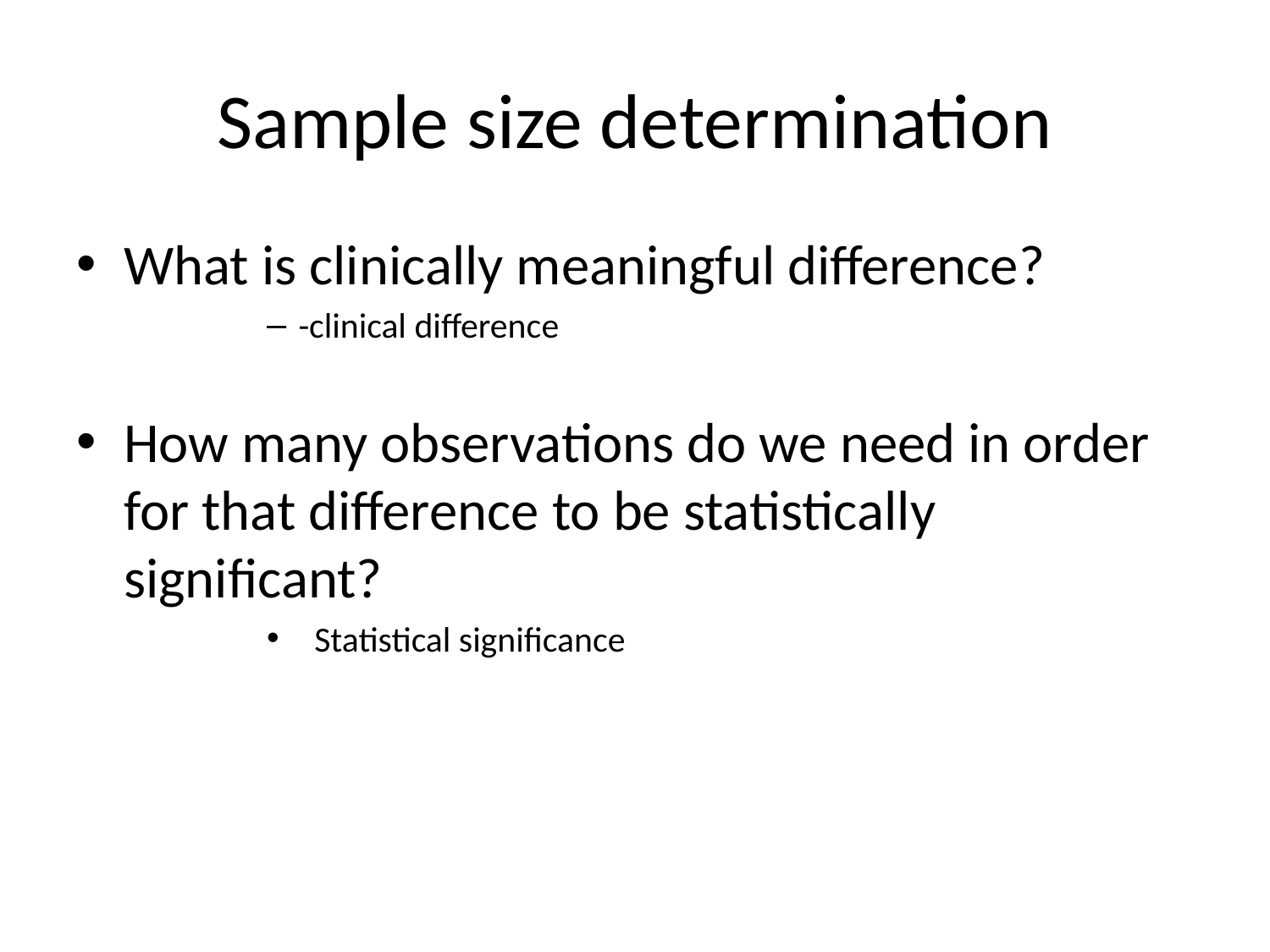

# Sample size determination
What is clinically meaningful difference?
-clinical difference

How many observations do we need in order for that difference to be statistically significant?
Statistical significance